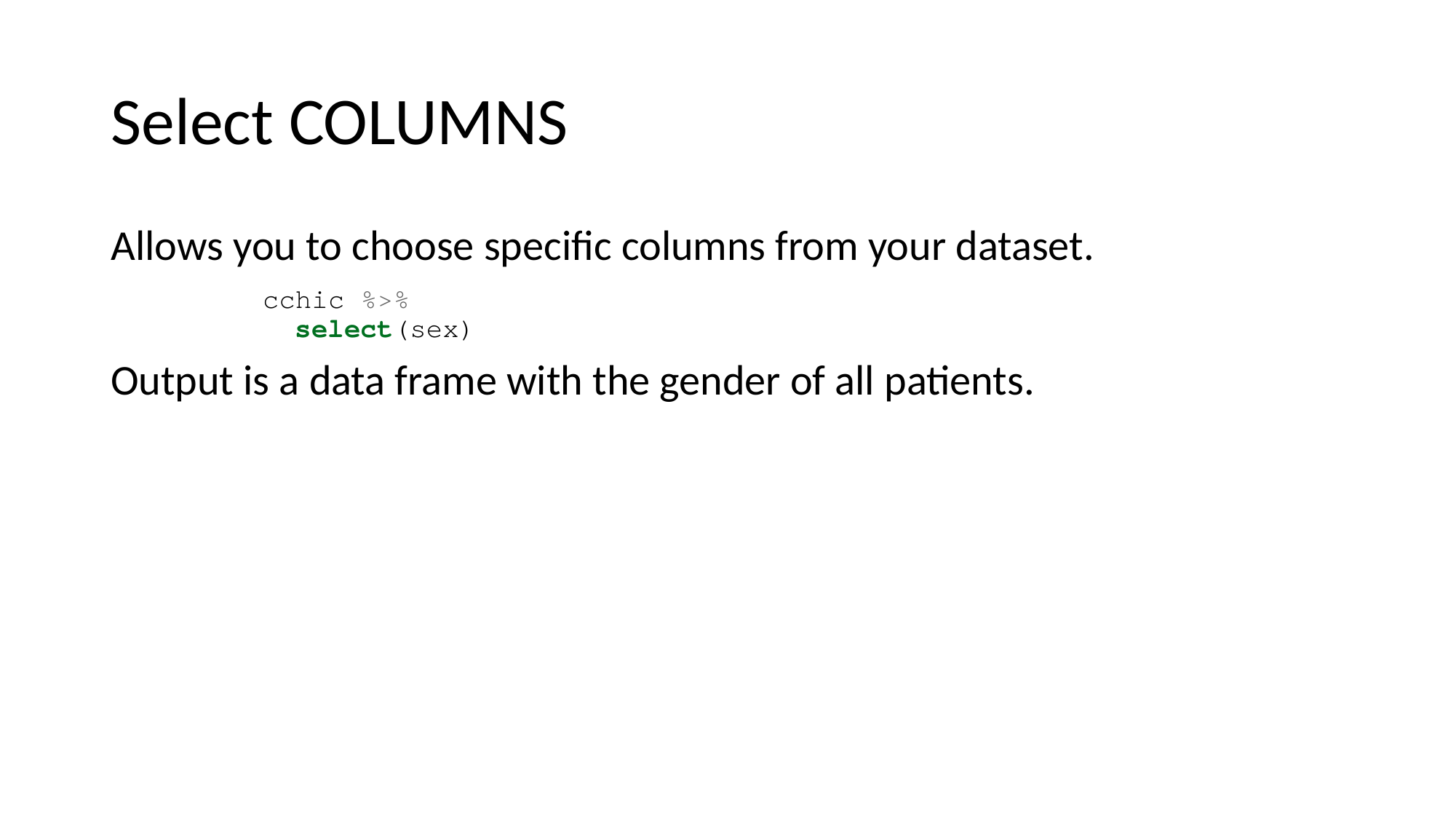

# Select COLUMNS
Allows you to choose specific columns from your dataset.
cchic %>%
  select(sex)
Output is a data frame with the gender of all patients.